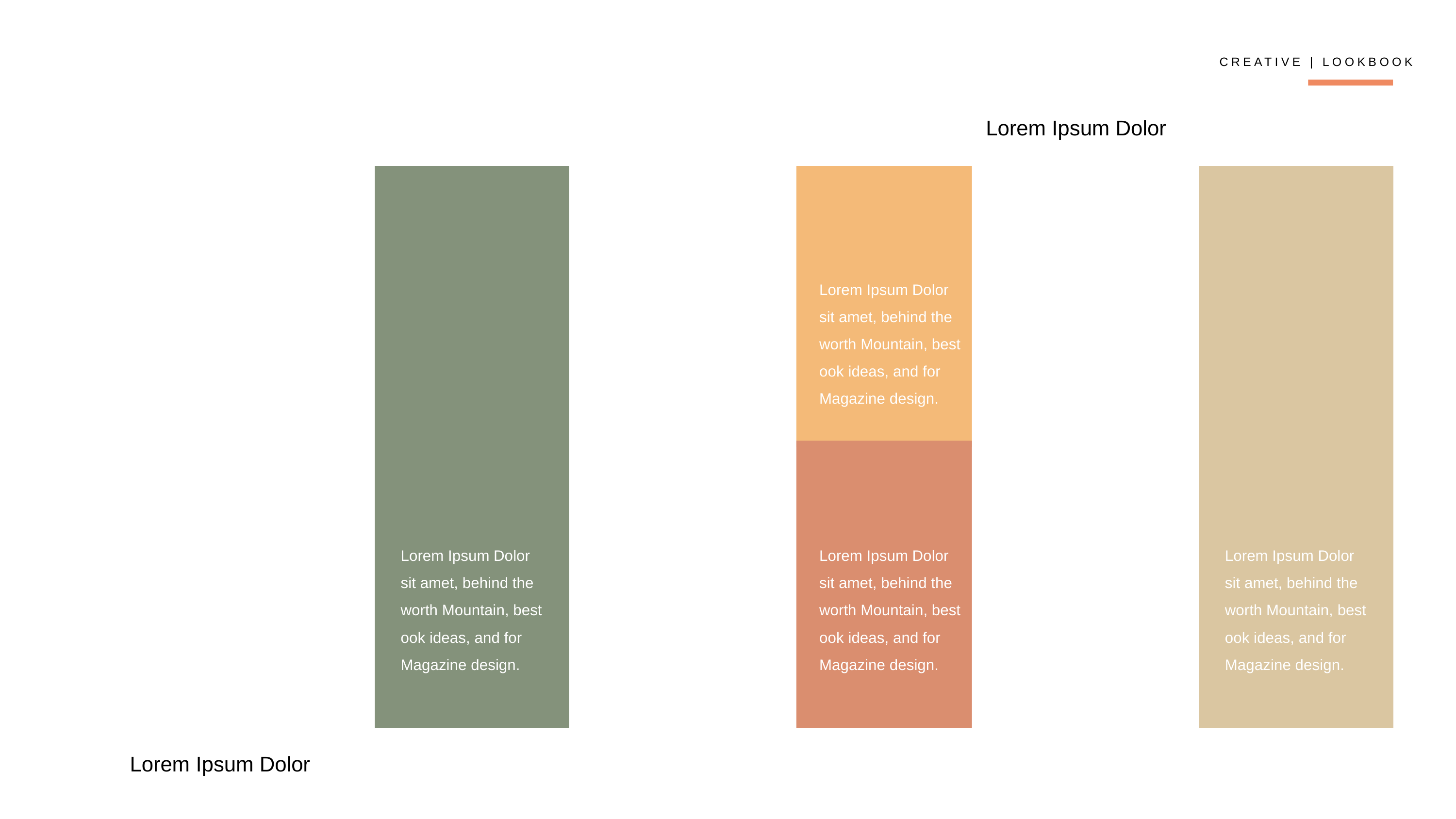

Lorem Ipsum Dolor

Lorem Ipsum Dolor sit amet, behind the worth Mountain, best ook ideas, and for Magazine design.

Lorem Ipsum Dolor sit amet, behind the worth Mountain, best ook ideas, and for Magazine design.
Lorem Ipsum Dolor sit amet, behind the worth Mountain, best ook ideas, and for Magazine design.
Lorem Ipsum Dolor sit amet, behind the worth Mountain, best ook ideas, and for Magazine design.
Lorem Ipsum Dolor